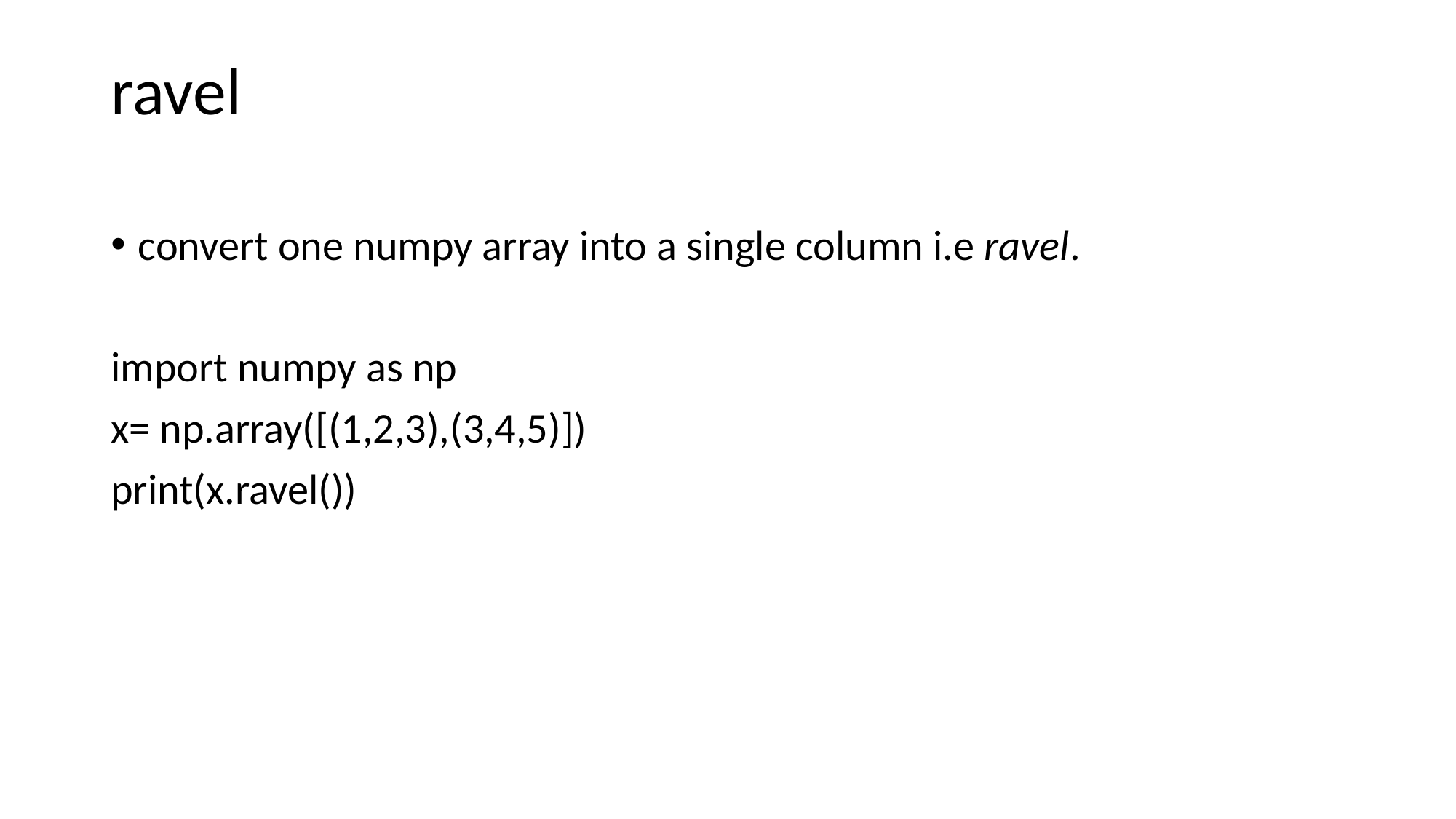

# ravel
convert one numpy array into a single column i.e ravel.

import numpy as np
x= np.array([(1,2,3),(3,4,5)])
print(x.ravel())